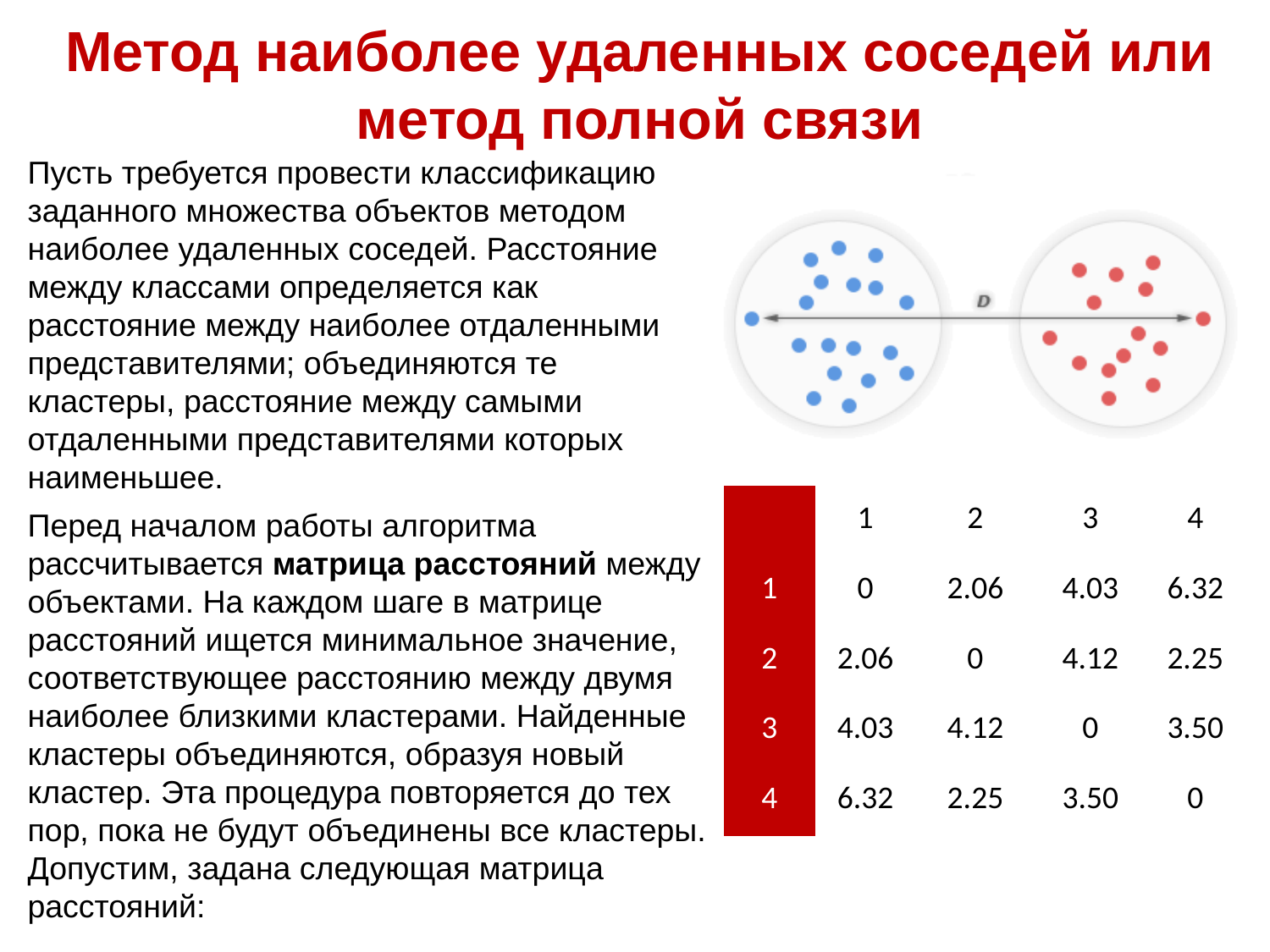

# Метод наиболее удаленных соседей или метод полной связи
Пусть требуется провести классификацию заданного множества объектов методом наиболее удаленных соседей. Расстояние между классами определяется как расстояние между наиболее отдаленными представителями; объединяются те кластеры, расстояние между самыми отдаленными представителями которых наименьшее.
Перед началом работы алгоритма рассчитывается матрица расстояний между объектами. На каждом шаге в матрице расстояний ищется минимальное значение, соответствующее расстоянию между двумя наиболее близкими кластерами. Найденные кластеры объединяются, образуя новый кластер. Эта процедура повторяется до тех пор, пока не будут объединены все кластеры. Допустим, задана следующая матрица расстояний:

|  | 1 | 2 | 3 | 4 |
| --- | --- | --- | --- | --- |
| 1 | 0 | 2.06 | 4.03 | 6.32 |
| 2 | 2.06 | 0 | 4.12 | 2.25 |
| 3 | 4.03 | 4.12 | 0 | 3.50 |
| 4 | 6.32 | 2.25 | 3.50 | 0 |